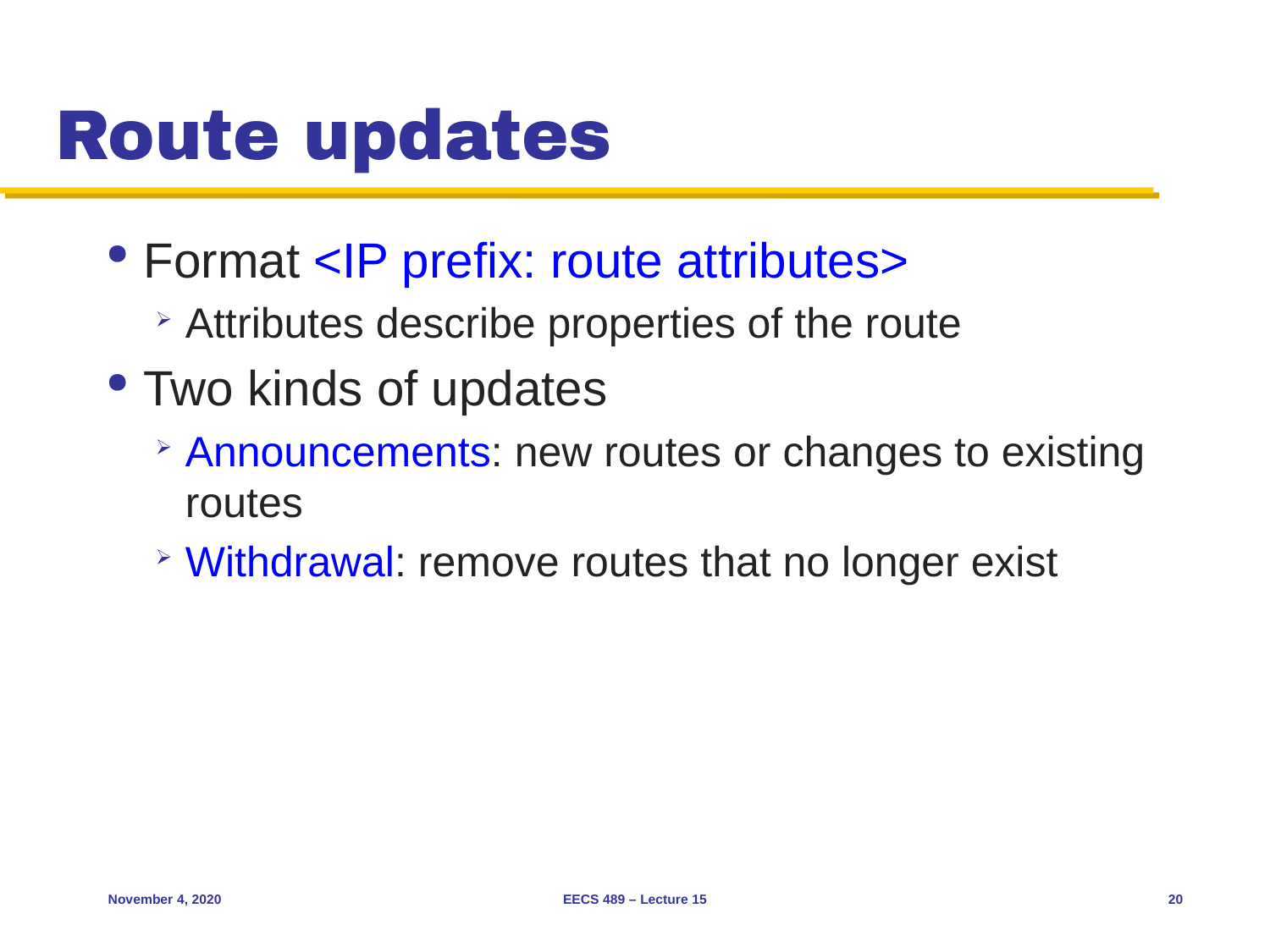

# Route updates
Format <IP prefix: route attributes>
Attributes describe properties of the route
Two kinds of updates
Announcements: new routes or changes to existing routes
Withdrawal: remove routes that no longer exist

November 4, 2020
EECS 489 – Lecture 15
20